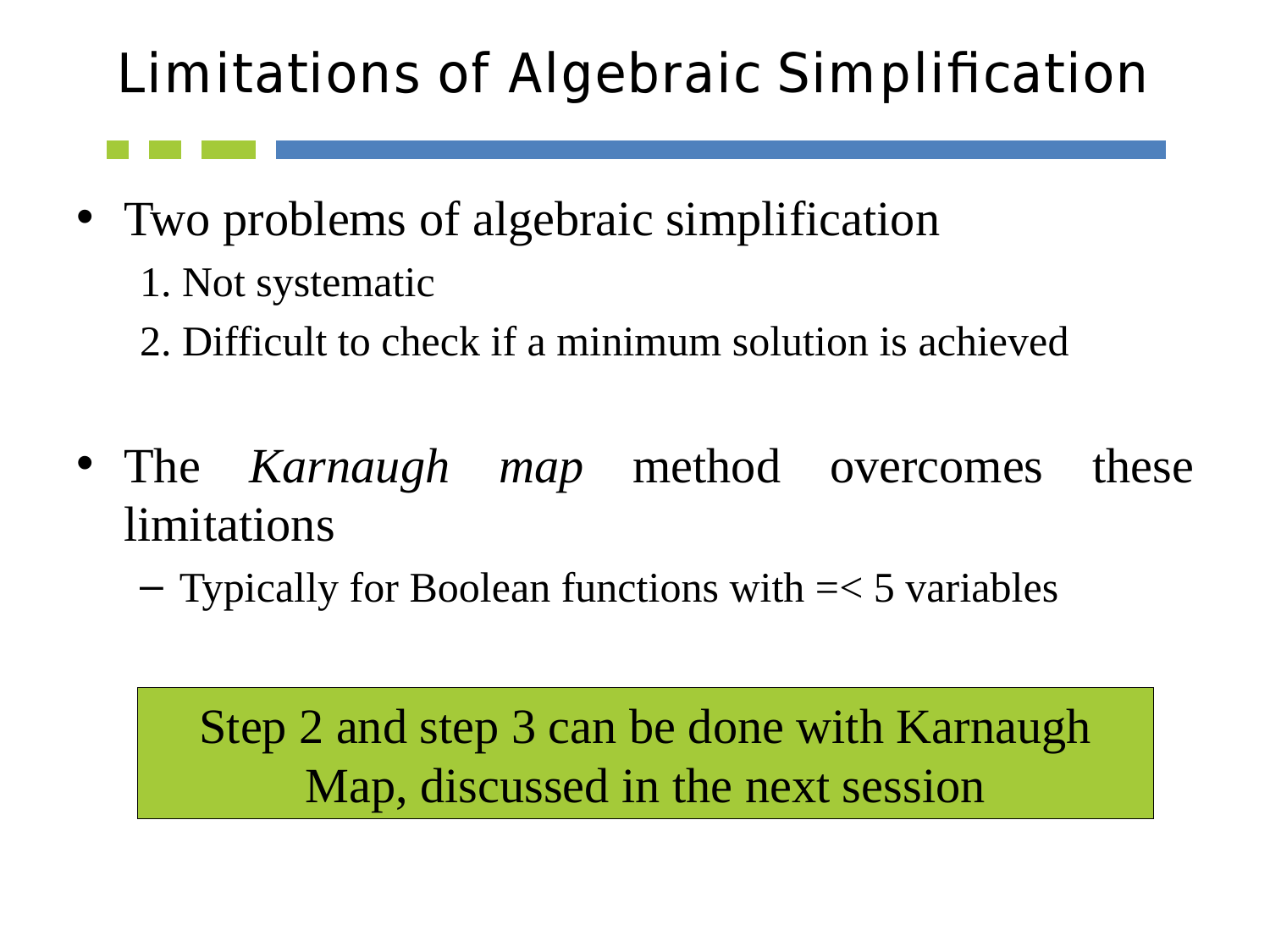

# Limitations of Algebraic Simplification
Two problems of algebraic simplification
1. Not systematic
2. Difficult to check if a minimum solution is achieved

The Karnaugh map method overcomes these limitations
Typically for Boolean functions with =< 5 variables
Step 2 and step 3 can be done with Karnaugh Map, discussed in the next session